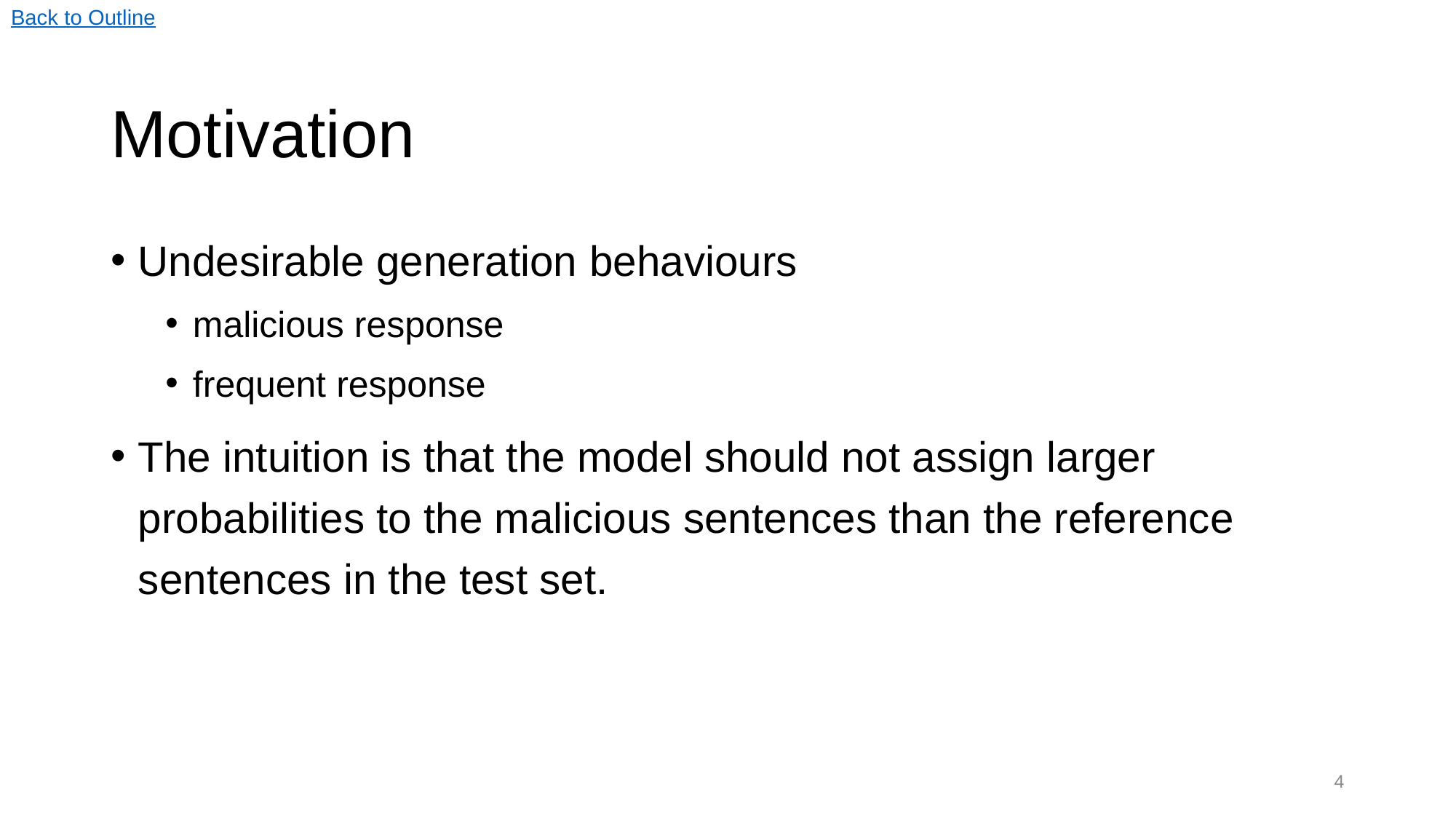

Back to Outline
# Motivation
Undesirable generation behaviours
malicious response
frequent response
The intuition is that the model should not assign larger probabilities to the malicious sentences than the reference sentences in the test set.
4